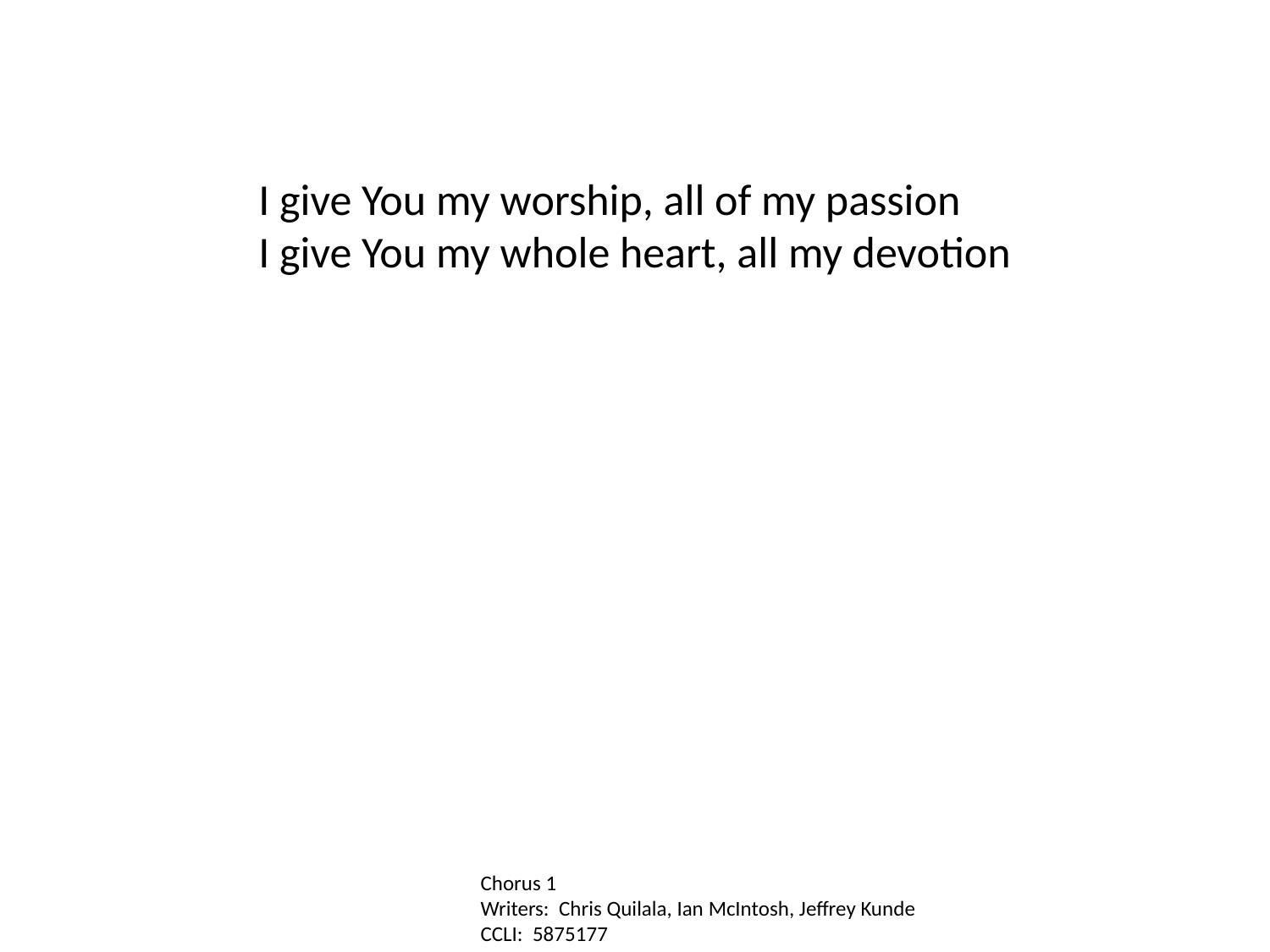

I give You my worship, all of my passion
I give You my whole heart, all my devotion

Chorus 1
Writers:  Chris Quilala, Ian McIntosh, Jeffrey Kunde
CCLI:  5875177